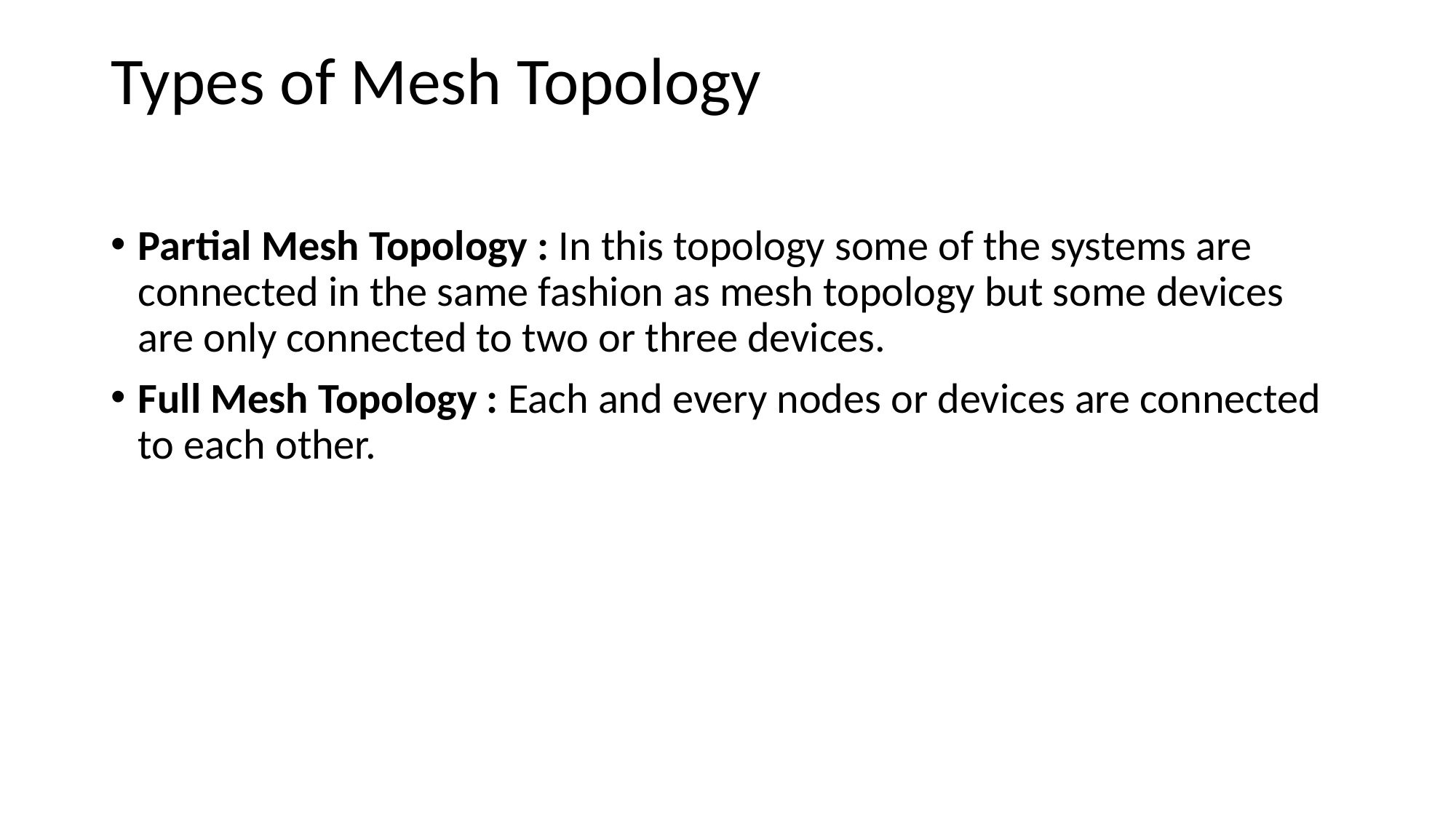

# Types of Mesh Topology
Partial Mesh Topology : In this topology some of the systems are connected in the same fashion as mesh topology but some devices are only connected to two or three devices.
Full Mesh Topology : Each and every nodes or devices are connected to each other.